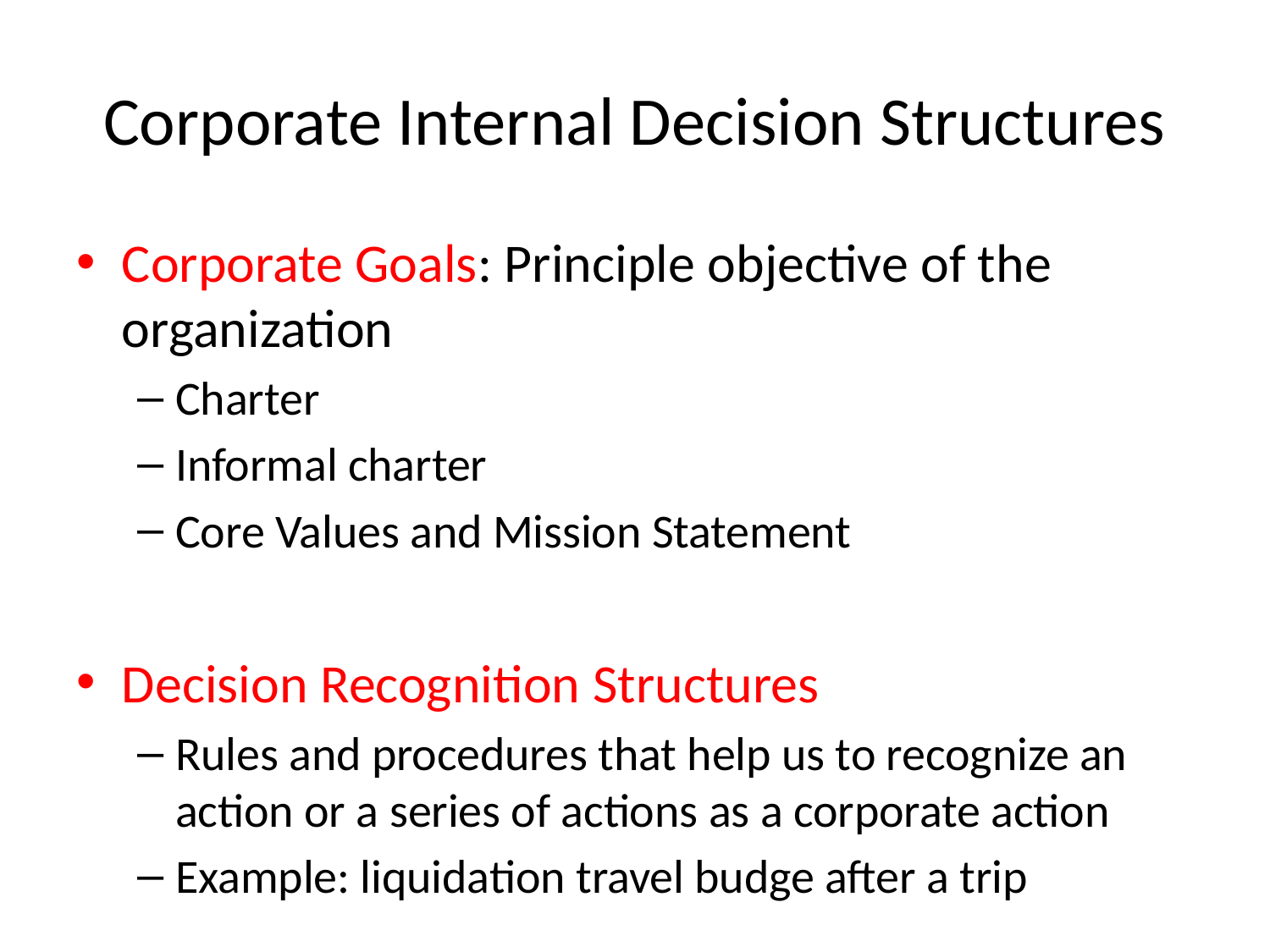

# Corporate Internal Decision Structures
Corporate Goals: Principle objective of the organization
Charter
Informal charter
Core Values and Mission Statement

Decision Recognition Structures
Rules and procedures that help us to recognize an action or a series of actions as a corporate action
Example: liquidation travel budge after a trip